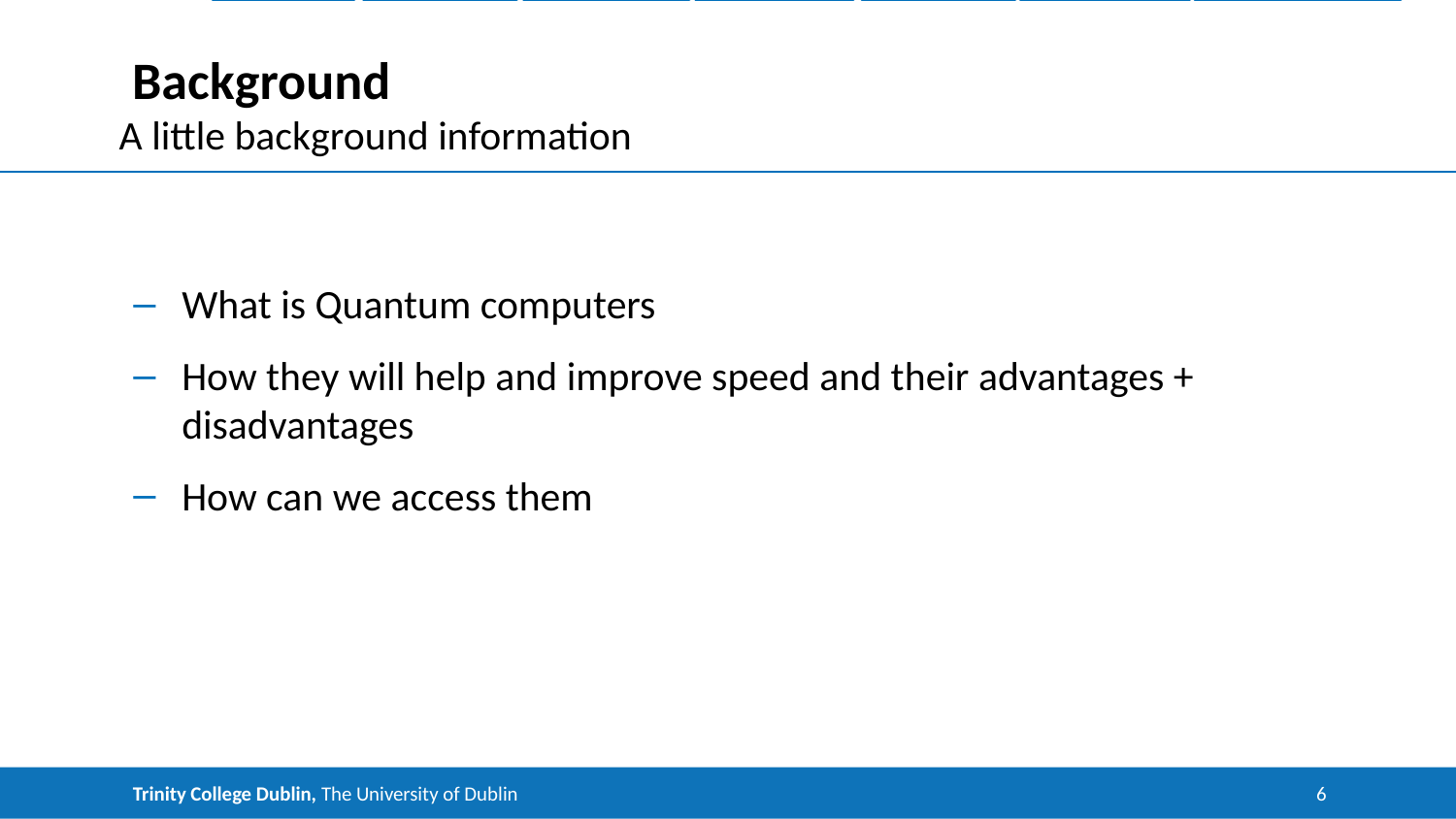

Introduction & background
The Circuits
Data Encoding
Quantum
    Run
Classical
   Run
Results
   Future
   Work
Conclusion
# Background
A little background information

What is Quantum computers
How they will help and improve speed and their advantages + disadvantages
How can we access them

Trinity College Dublin, The University of Dublin